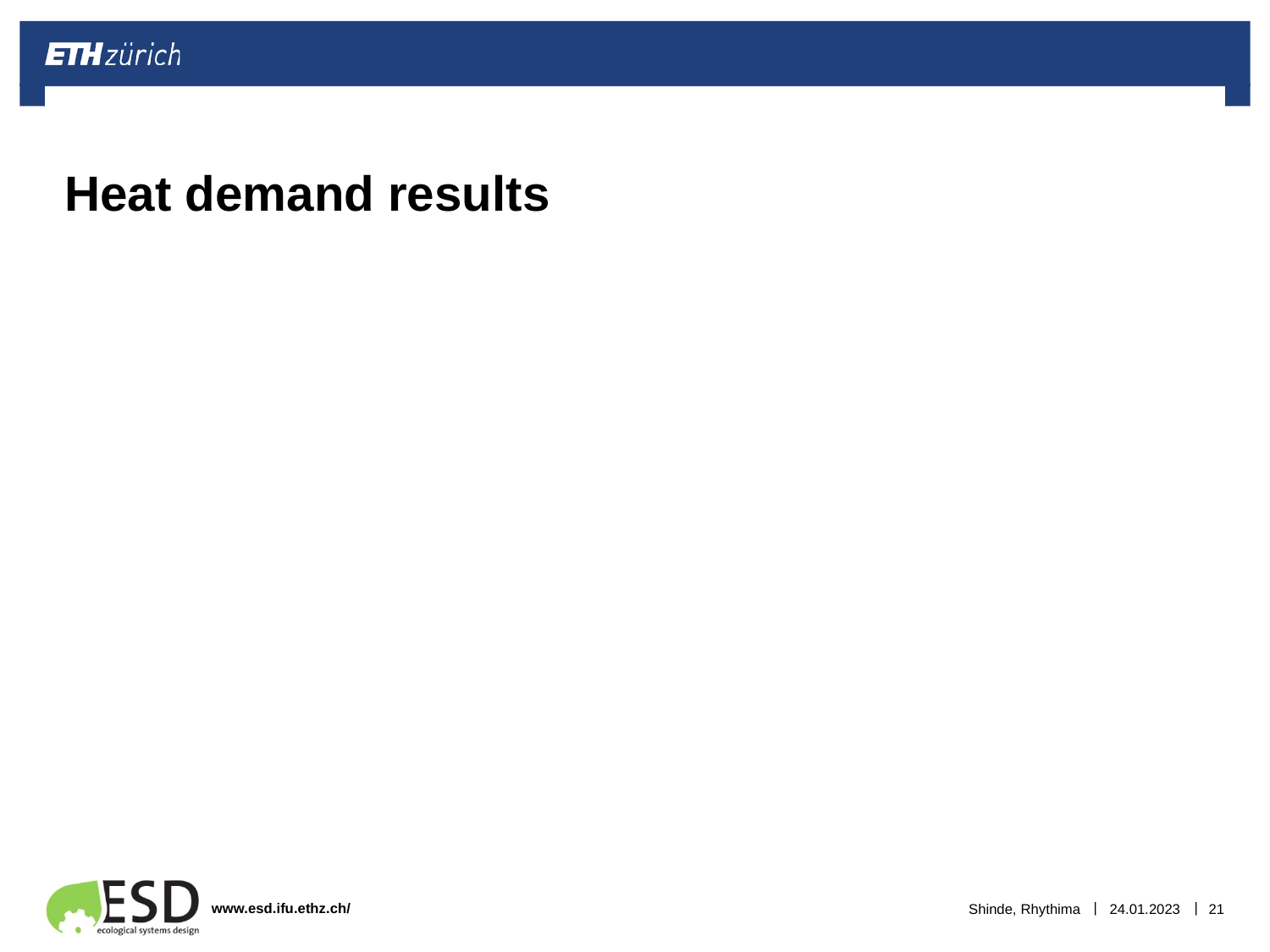

# Heat demand results

Shinde, Rhythima
24.01.2023
21